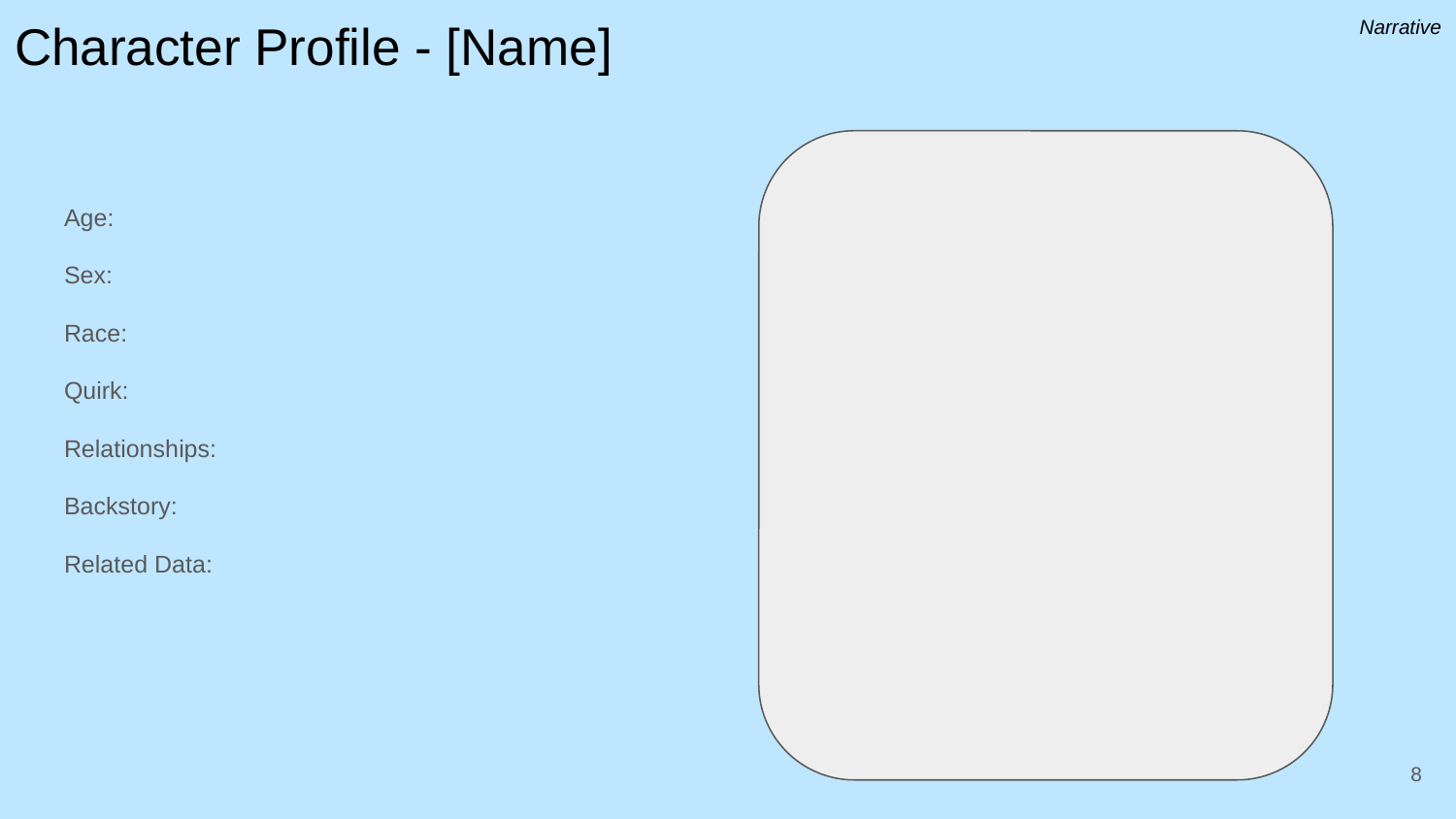

# Character Profile - [Name]
Narrative

Age:
Sex:
Race:
Quirk:
Relationships:
Backstory:
Related Data:
8